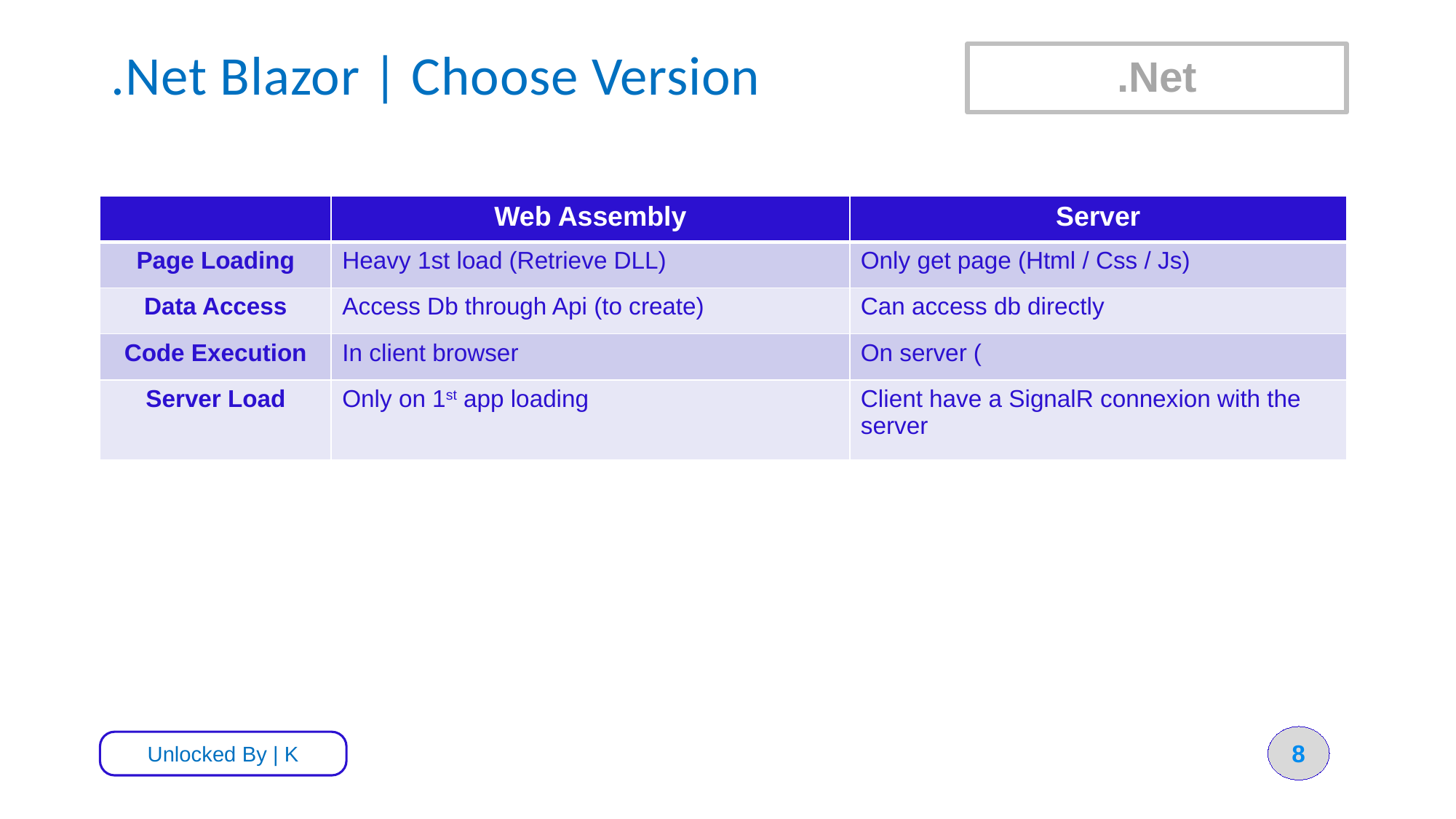

# .Net Blazor | Choose Version
.Net
|  | Web Assembly | Server |
| --- | --- | --- |
| Page Loading | Heavy 1st load (Retrieve DLL) | Only get page (Html / Css / Js) |
| Data Access | Access Db through Api (to create) | Can access db directly |
| Code Execution | In client browser | On server ( |
| Server Load | Only on 1st app loading | Client have a SignalR connexion with the server |
8
Unlocked By | K